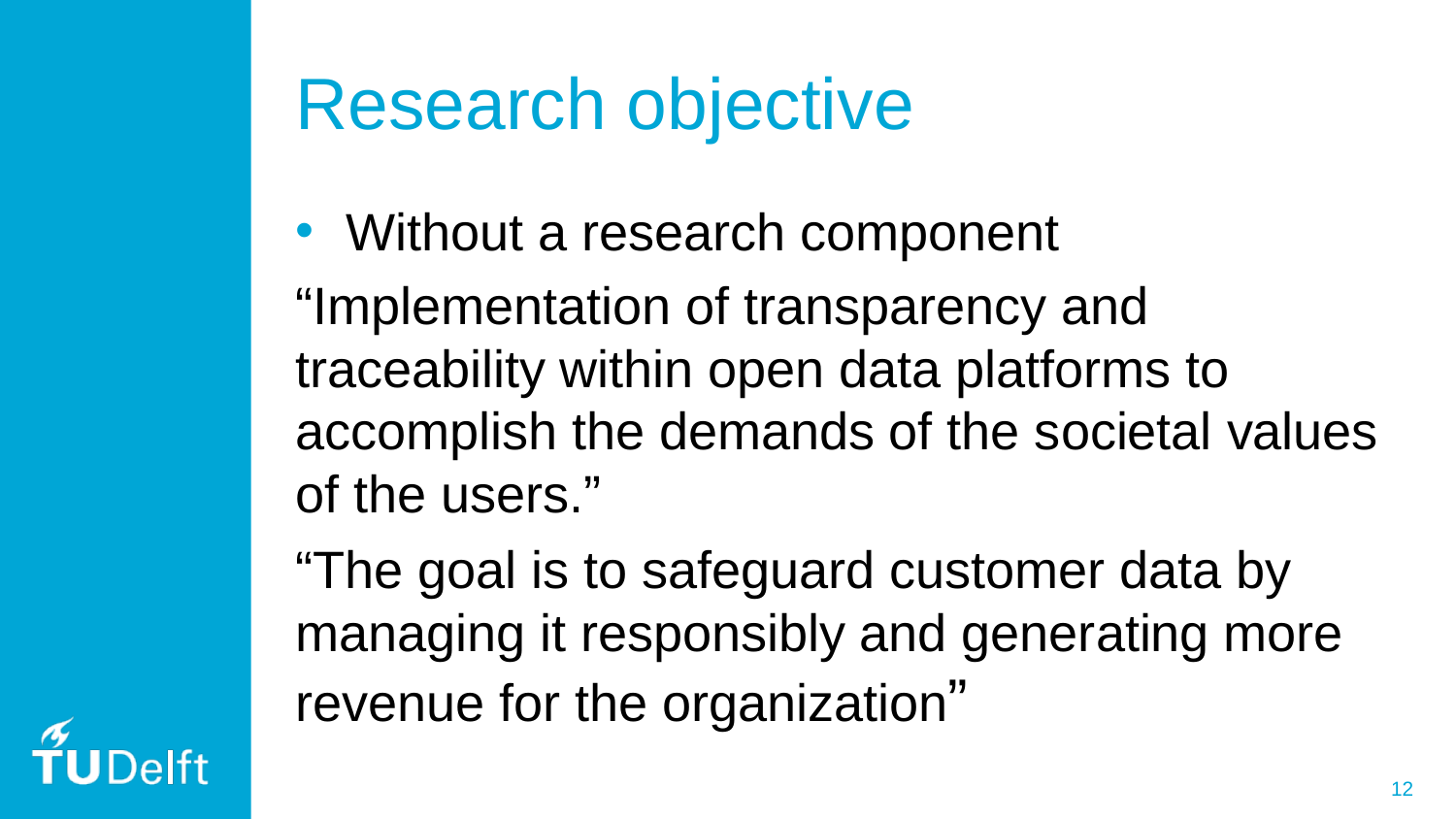

# Research objective
Without a research component
“Implementation of transparency and traceability within open data platforms to accomplish the demands of the societal values of the users.”
“The goal is to safeguard customer data by managing it responsibly and generating more revenue for the organization”